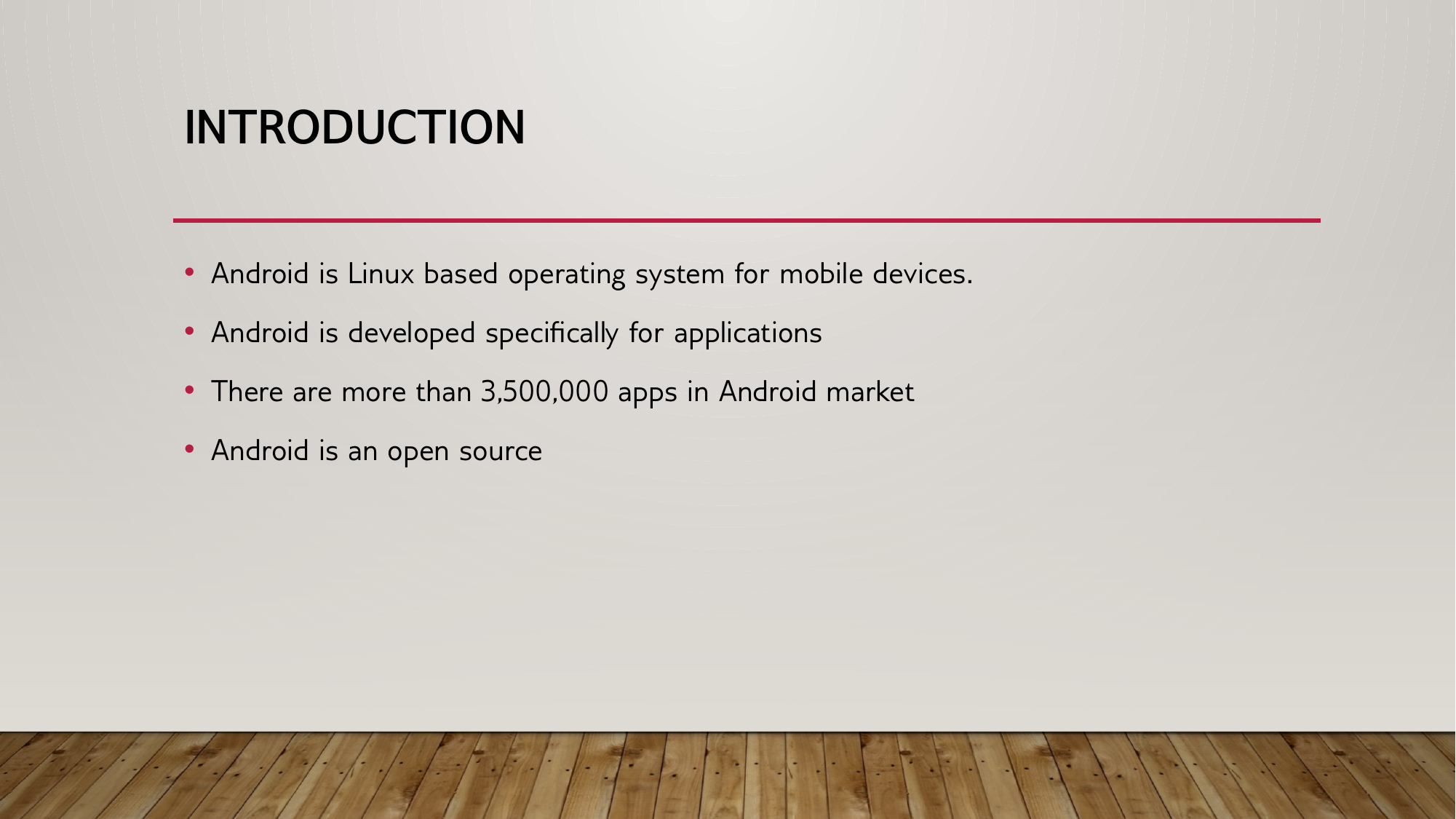

# INTRODUCTION
Android is Linux based operating system for mobile devices.
Android is developed specifically for applications
There are more than 3,500,000 apps in Android market
Android is an open source